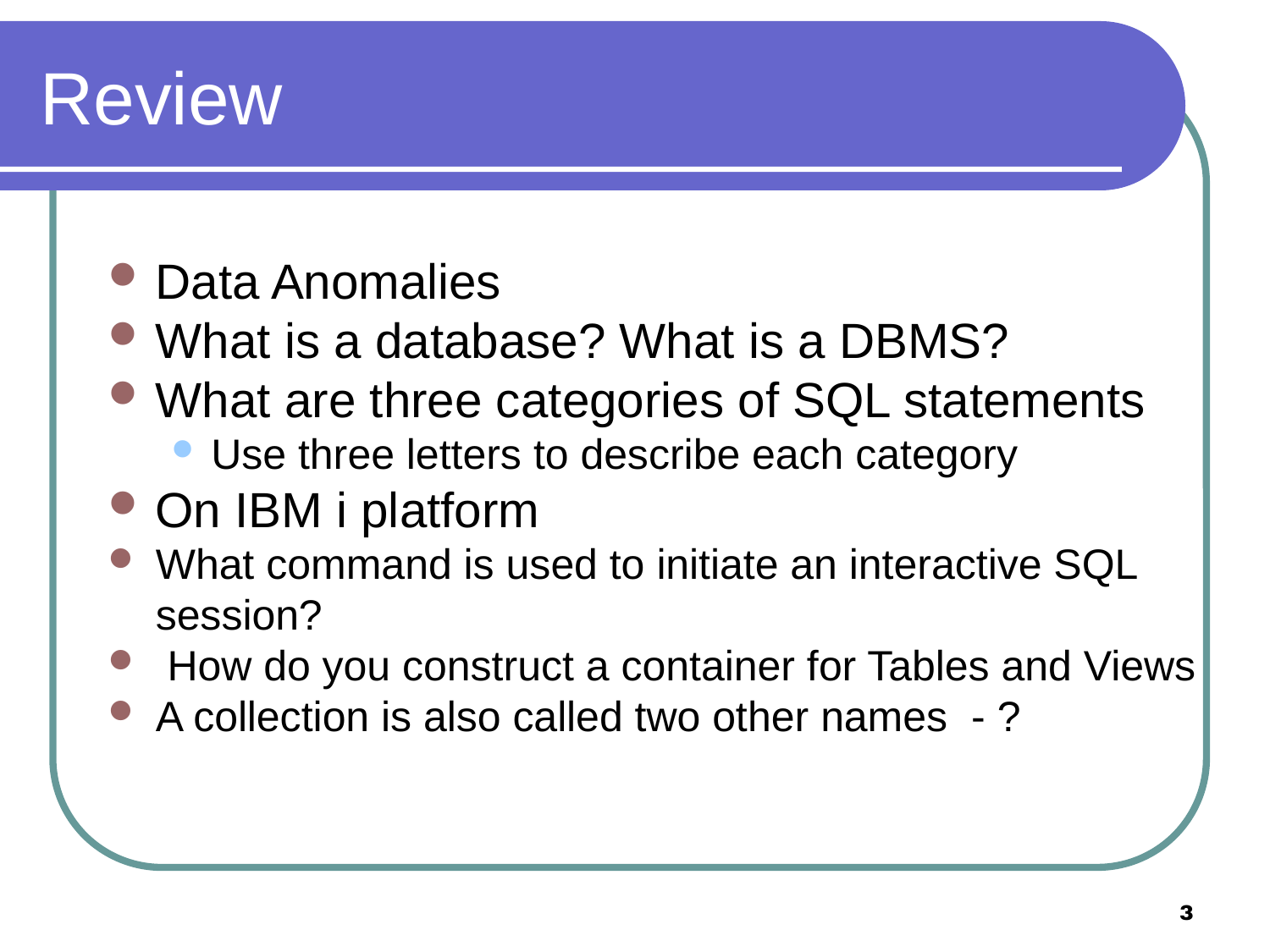

# Review
Data Anomalies
What is a database? What is a DBMS?
What are three categories of SQL statements
Use three letters to describe each category
On IBM i platform
What command is used to initiate an interactive SQL session?
 How do you construct a container for Tables and Views
A collection is also called two other names  - ?

3